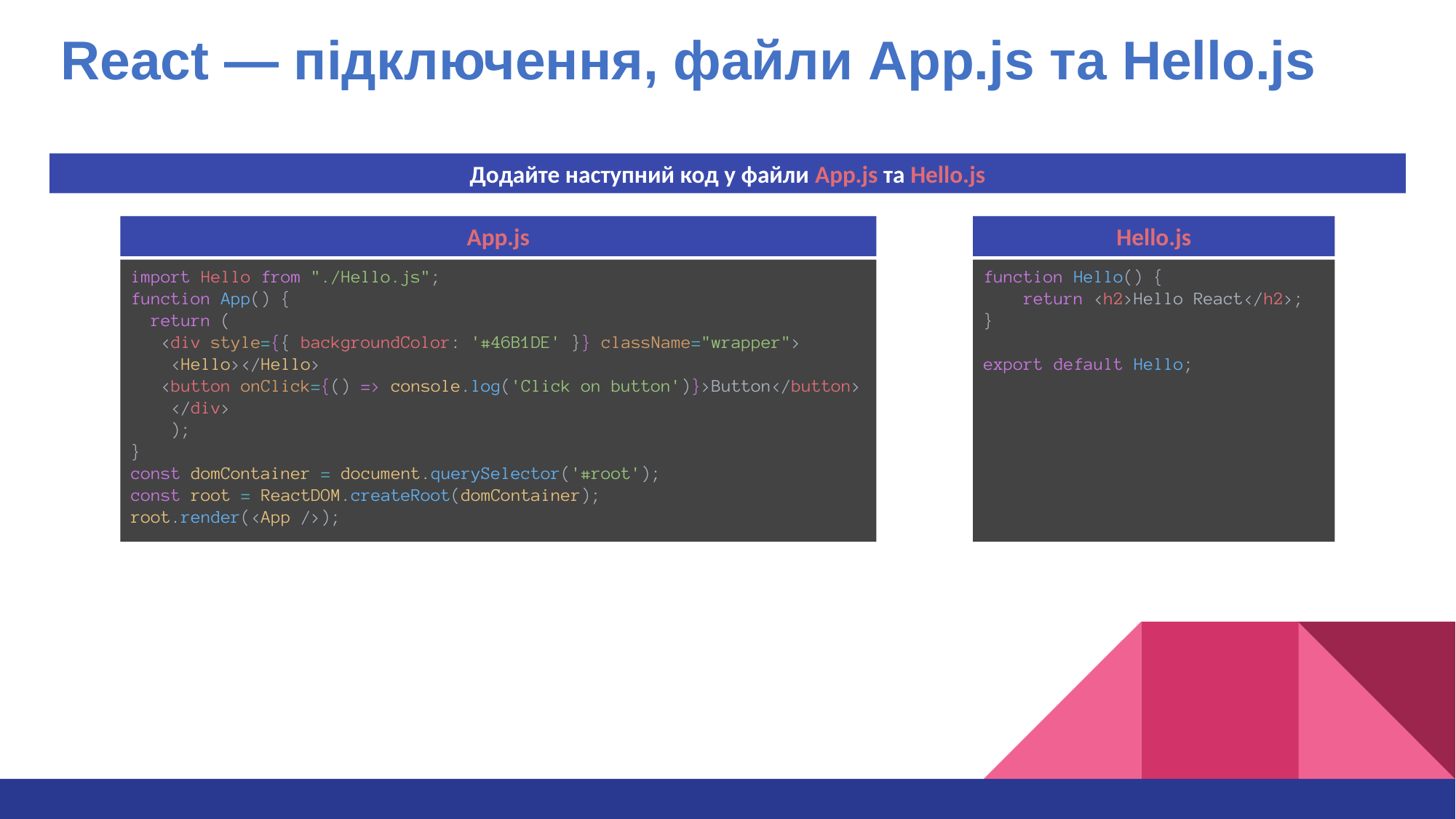

React — підключення, файли App.js та Hello.js
Додайте наступний код у файли App.js та Hello.js
App.js
Hello.js
import Hello from "./Hello.js";
function App() {
  return (
   <div style={{ backgroundColor: '#46B1DE' }} className="wrapper">
    <Hello></Hello>
   <button onClick={() => console.log('Click on button')}>Button</button>
    </div>
    );
}
const domContainer = document.querySelector('#root');
const root = ReactDOM.createRoot(domContainer);
root.render(<App />);
function Hello() {
    return <h2>Hello React</h2>;
}

export default Hello;